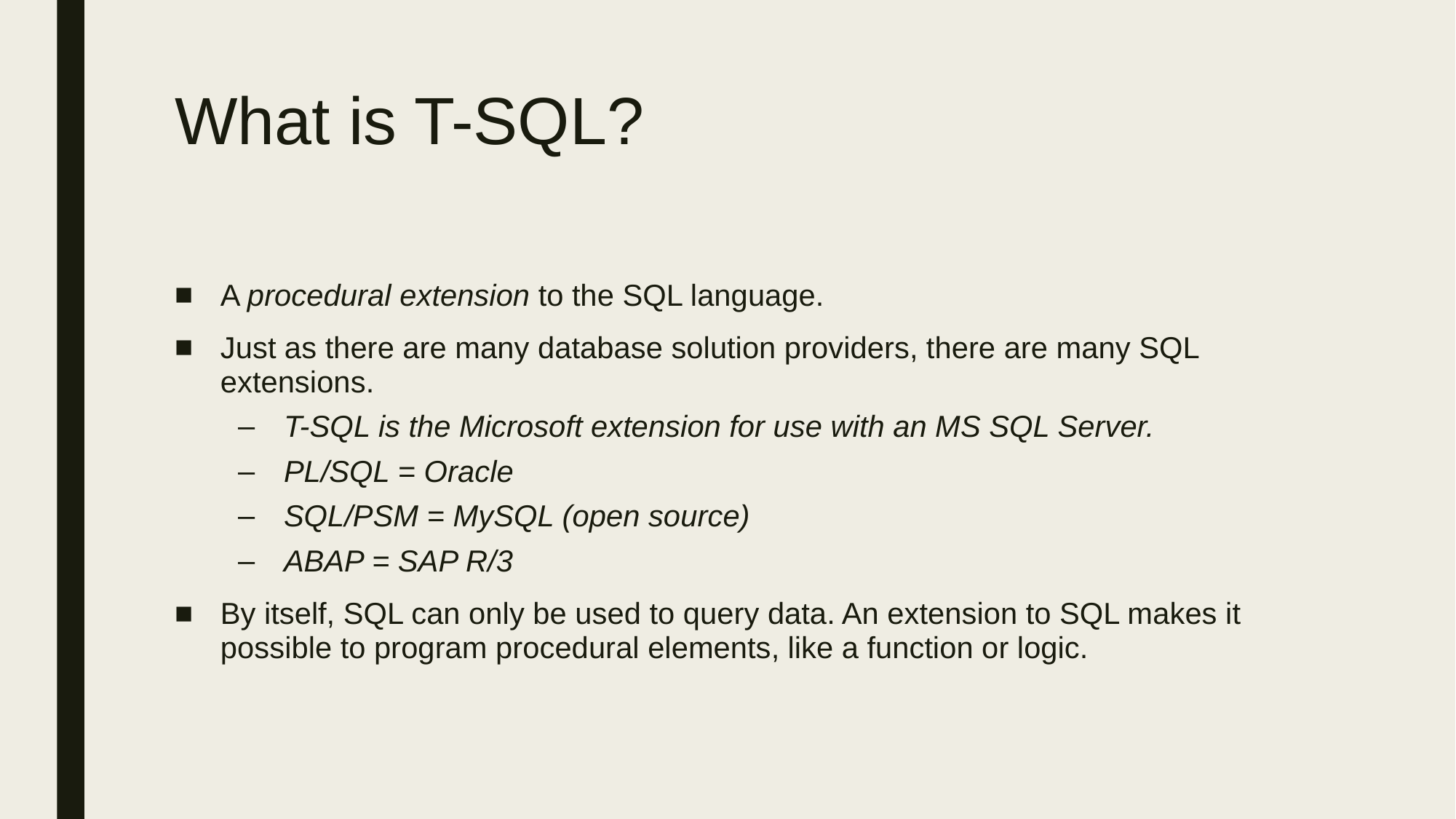

# What is T-SQL?
A procedural extension to the SQL language.
Just as there are many database solution providers, there are many SQL extensions.
T-SQL is the Microsoft extension for use with an MS SQL Server.
PL/SQL = Oracle
SQL/PSM = MySQL (open source)
ABAP = SAP R/3
By itself, SQL can only be used to query data. An extension to SQL makes it possible to program procedural elements, like a function or logic.